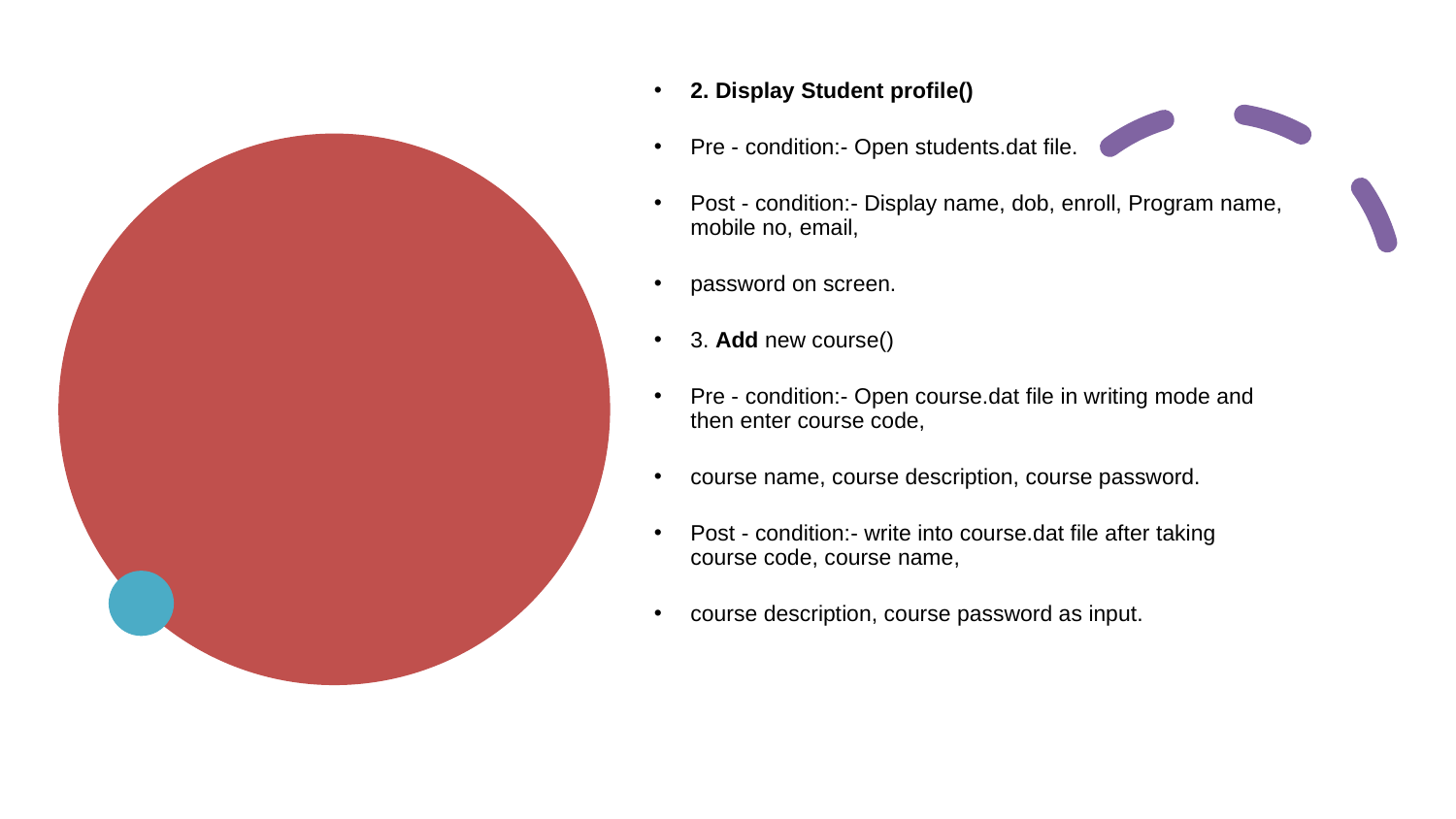

# 2. Display Student profile()
Pre - condition:- Open students.dat file.
Post - condition:- Display name, dob, enroll, Program name, mobile no, email,
password on screen.
3. Add new course()
Pre - condition:- Open course.dat file in writing mode and then enter course code,
course name, course description, course password.
Post - condition:- write into course.dat file after taking course code, course name,
course description, course password as input.